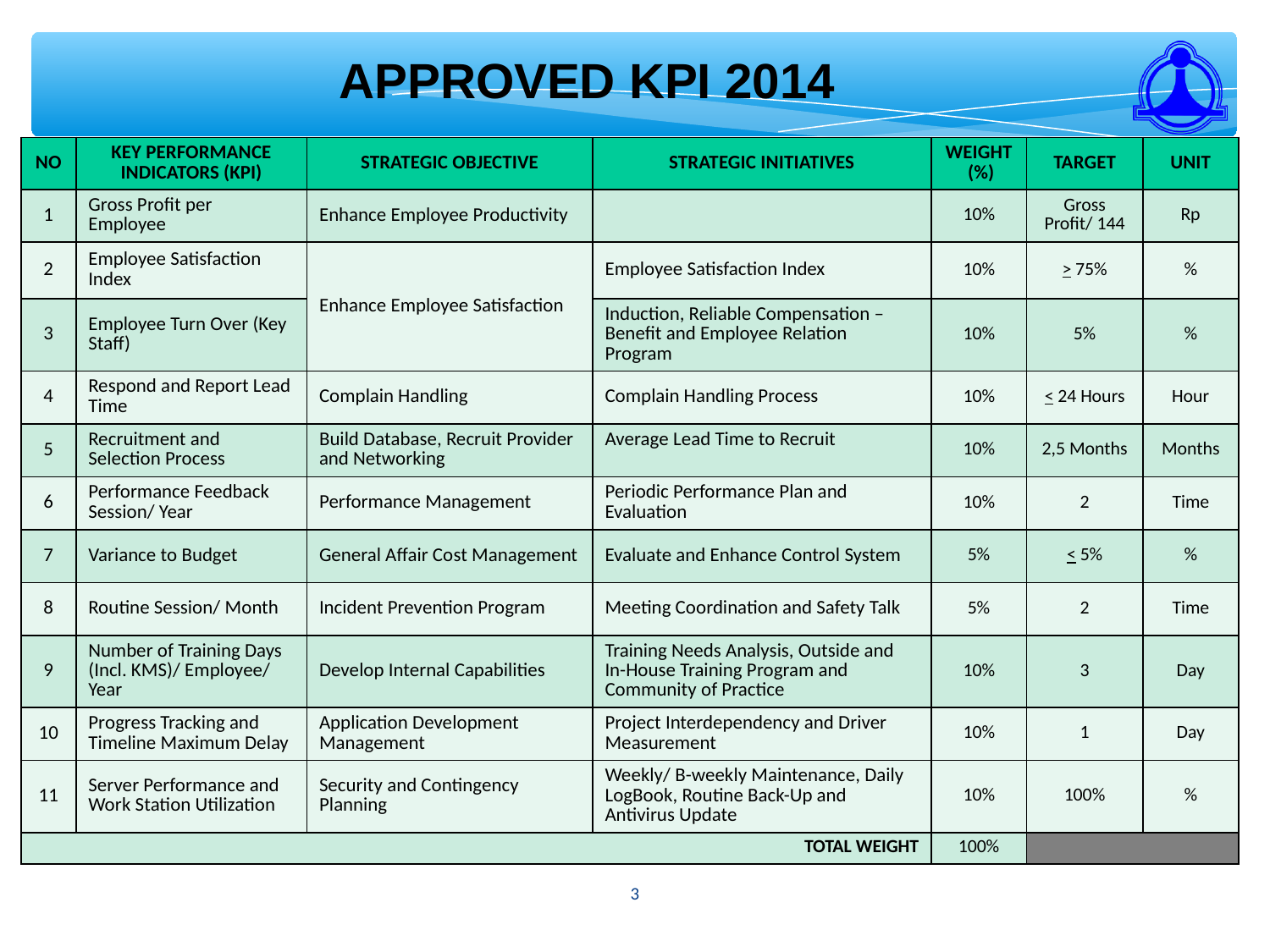

APPROVED KPI 2014
| NO | KEY PERFORMANCE INDICATORS (KPI) | STRATEGIC OBJECTIVE | STRATEGIC INITIATIVES | WEIGHT (%) | TARGET | UNIT |
| --- | --- | --- | --- | --- | --- | --- |
| 1 | Gross Profit per Employee | Enhance Employee Productivity |  | 10% | Gross Profit/ 144 | Rp |
| 2 | Employee Satisfaction Index | Enhance Employee Satisfaction | Employee Satisfaction Index | 10% | > 75% | % |
| 3 | Employee Turn Over (Key Staff) |  | Induction, Reliable Compensation – Benefit and Employee Relation Program | 10% | 5% | % |
| 4 | Respond and Report Lead Time | Complain Handling | Complain Handling Process | 10% | < 24 Hours | Hour |
| 5 | Recruitment and Selection Process | Build Database, Recruit Provider and Networking | Average Lead Time to Recruit | 10% | 2,5 Months | Months |
| 6 | Performance Feedback Session/ Year | Performance Management | Periodic Performance Plan and Evaluation | 10% | 2 | Time |
| 7 | Variance to Budget | General Affair Cost Management | Evaluate and Enhance Control System | 5% | < 5% | % |
| 8 | Routine Session/ Month | Incident Prevention Program | Meeting Coordination and Safety Talk | 5% | 2 | Time |
| 9 | Number of Training Days (Incl. KMS)/ Employee/ Year | Develop Internal Capabilities | Training Needs Analysis, Outside and In-House Training Program and Community of Practice | 10% | 3 | Day |
| 10 | Progress Tracking and Timeline Maximum Delay | Application Development Management | Project Interdependency and Driver Measurement | 10% | 1 | Day |
| 11 | Server Performance and Work Station Utilization | Security and Contingency Planning | Weekly/ B-weekly Maintenance, Daily LogBook, Routine Back-Up and Antivirus Update | 10% | 100% | % |
| TOTAL WEIGHT |  |  |  | 100% |  |  |

3